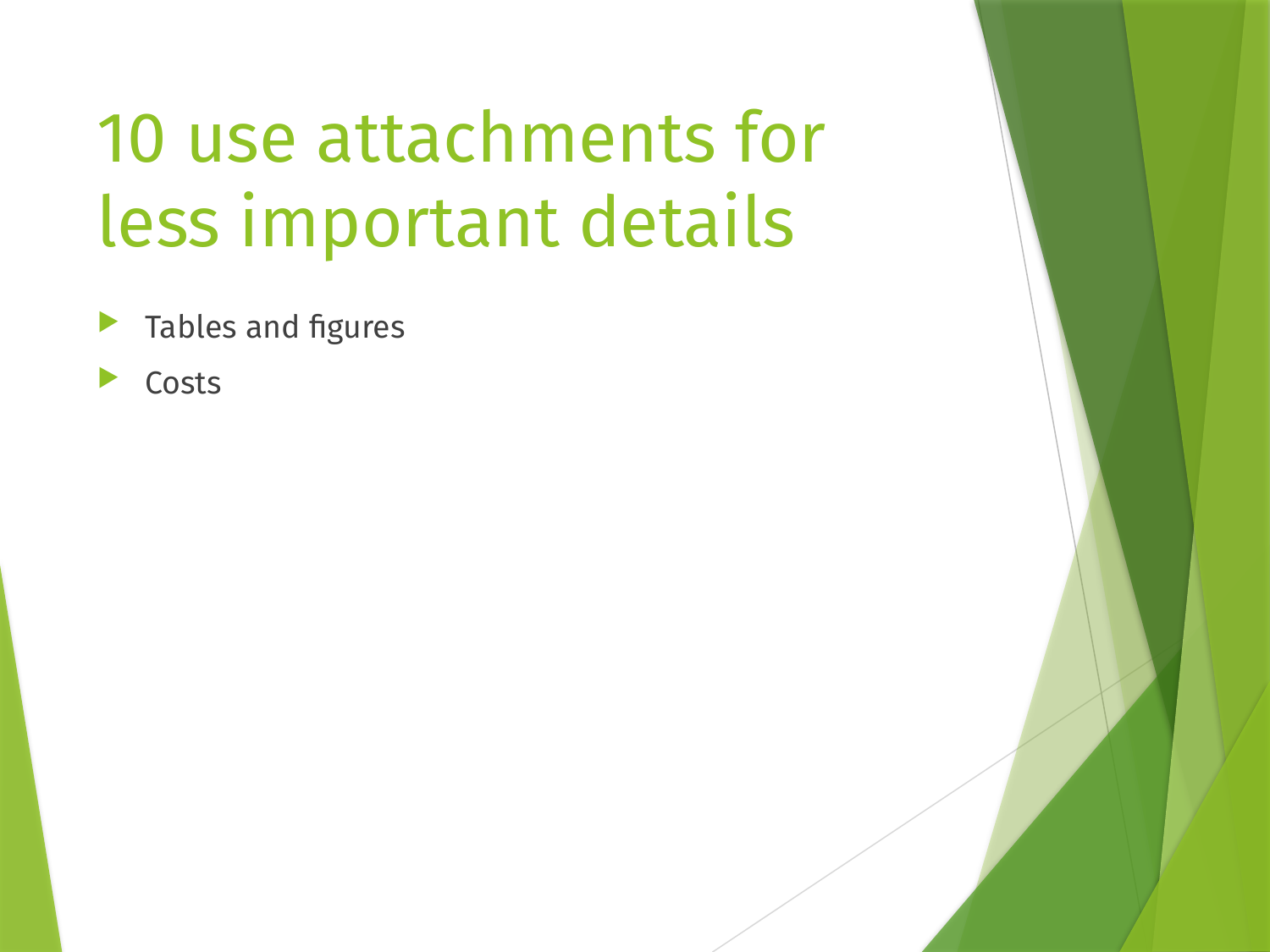

10 use attachments for less important details
Tables and figures
Costs